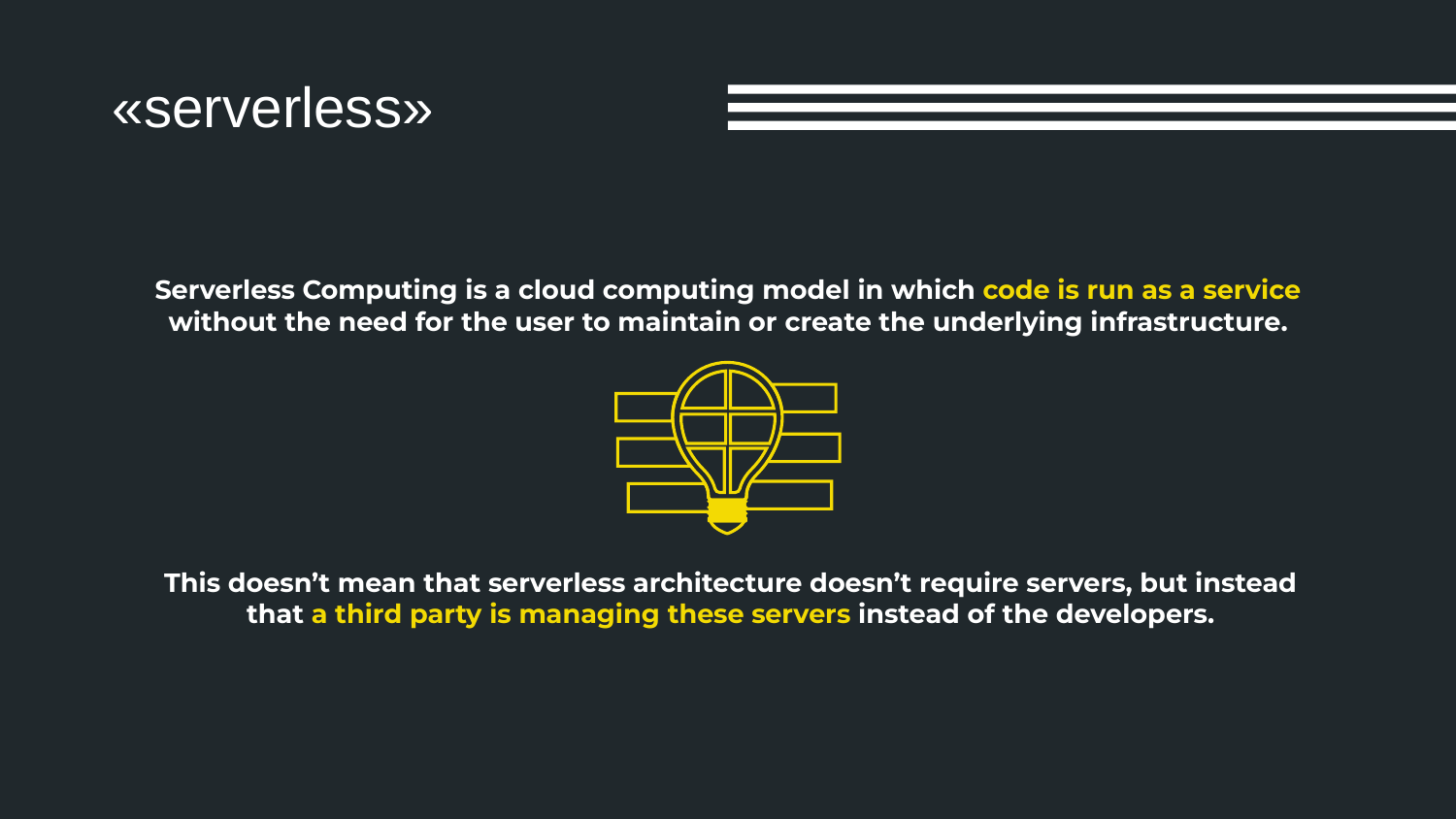

# «serverless»
Serverless Computing is a cloud computing model in which code is run as a service without the need for the user to maintain or create the underlying infrastructure.

This doesn’t mean that serverless architecture doesn’t require servers, but instead that a third party is managing these servers instead of the developers.